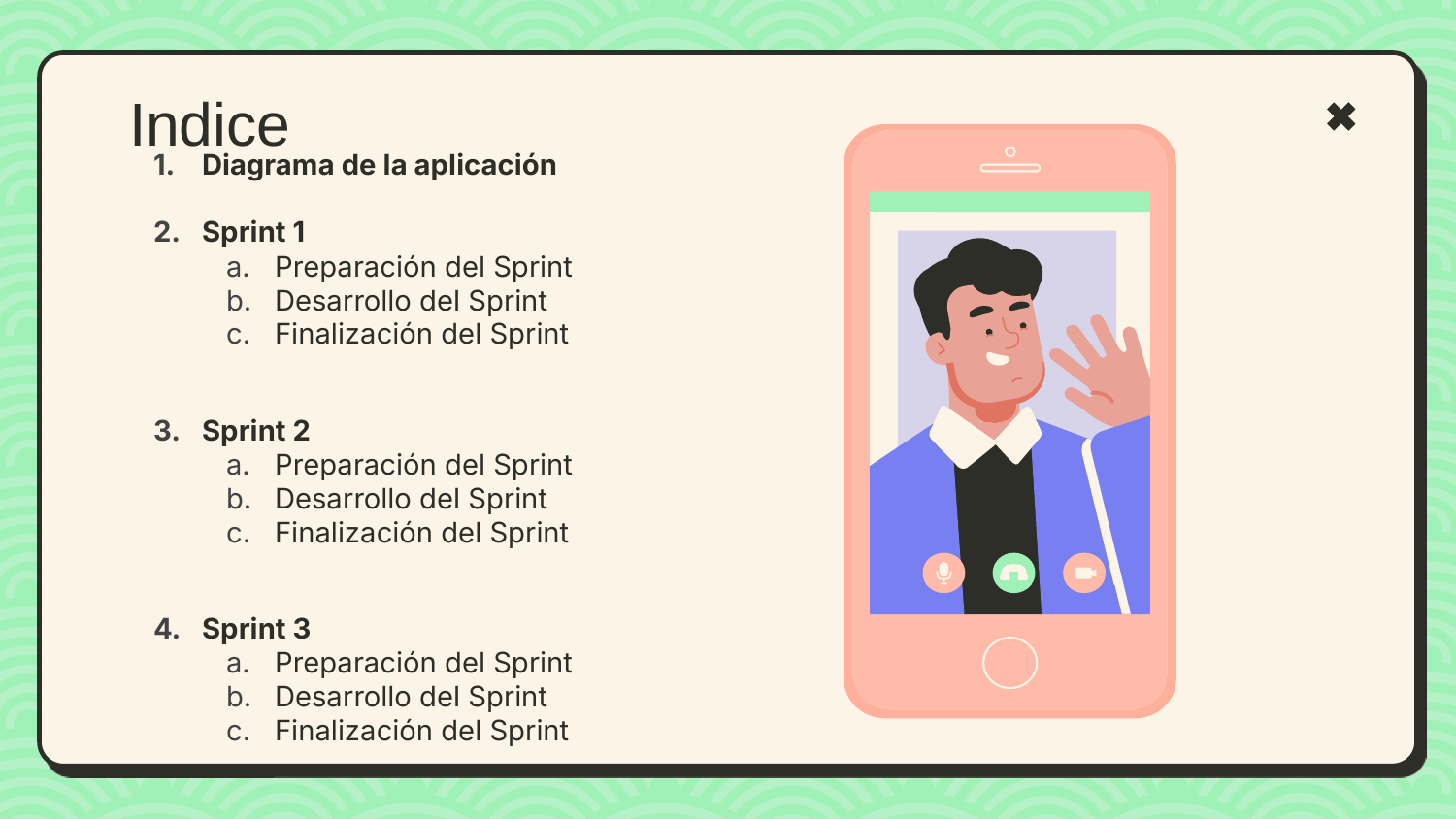

# Indice

Diagrama de la aplicación

Sprint 1
Preparación del Sprint
Desarrollo del Sprint
Finalización del Sprint

Sprint 2
Preparación del Sprint
Desarrollo del Sprint
Finalización del Sprint

Sprint 3
Preparación del Sprint
Desarrollo del Sprint
Finalización del Sprint